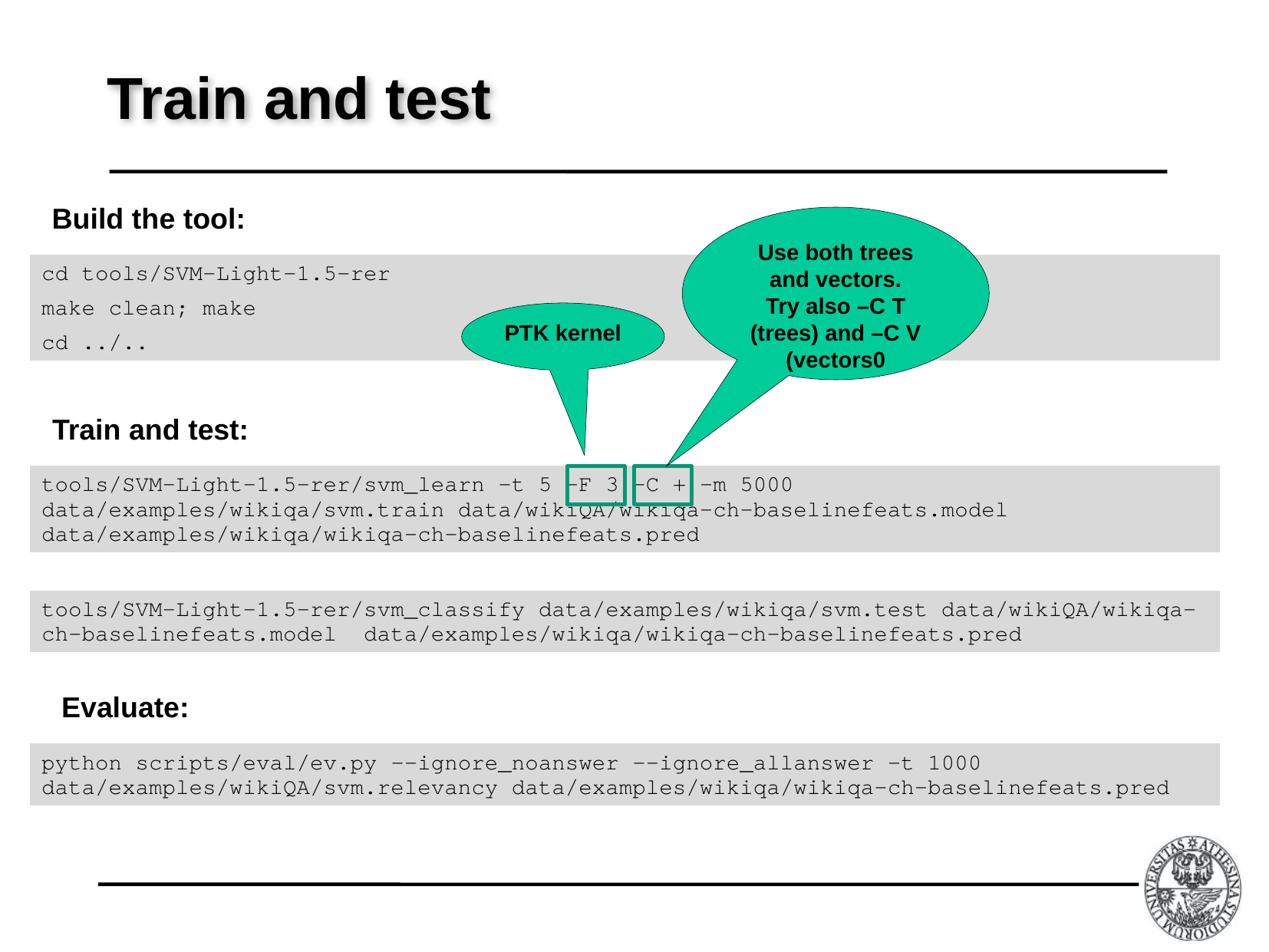

# Train and test
Build the tool:
Use both trees and vectors.
Try also –C T (trees) and –C V (vectors0
cd tools/SVM-Light-1.5-rer
make clean; make
cd ../..
PTK kernel
Train and test:
tools/SVM-Light-1.5-rer/svm_learn -t 5 -F 3 -C + -m 5000  data/examples/wikiqa/svm.train data/wikiQA/wikiqa-ch-baselinefeats.model  data/examples/wikiqa/wikiqa-ch-baselinefeats.pred

tools/SVM-Light-1.5-rer/svm_classify data/examples/wikiqa/svm.test data/wikiQA/wikiqa-ch-baselinefeats.model  data/examples/wikiqa/wikiqa-ch-baselinefeats.pred
Evaluate:
python scripts/eval/ev.py --ignore_noanswer --ignore_allanswer -t 1000 data/examples/wikiQA/svm.relevancy data/examples/wikiqa/wikiqa-ch-baselinefeats.pred